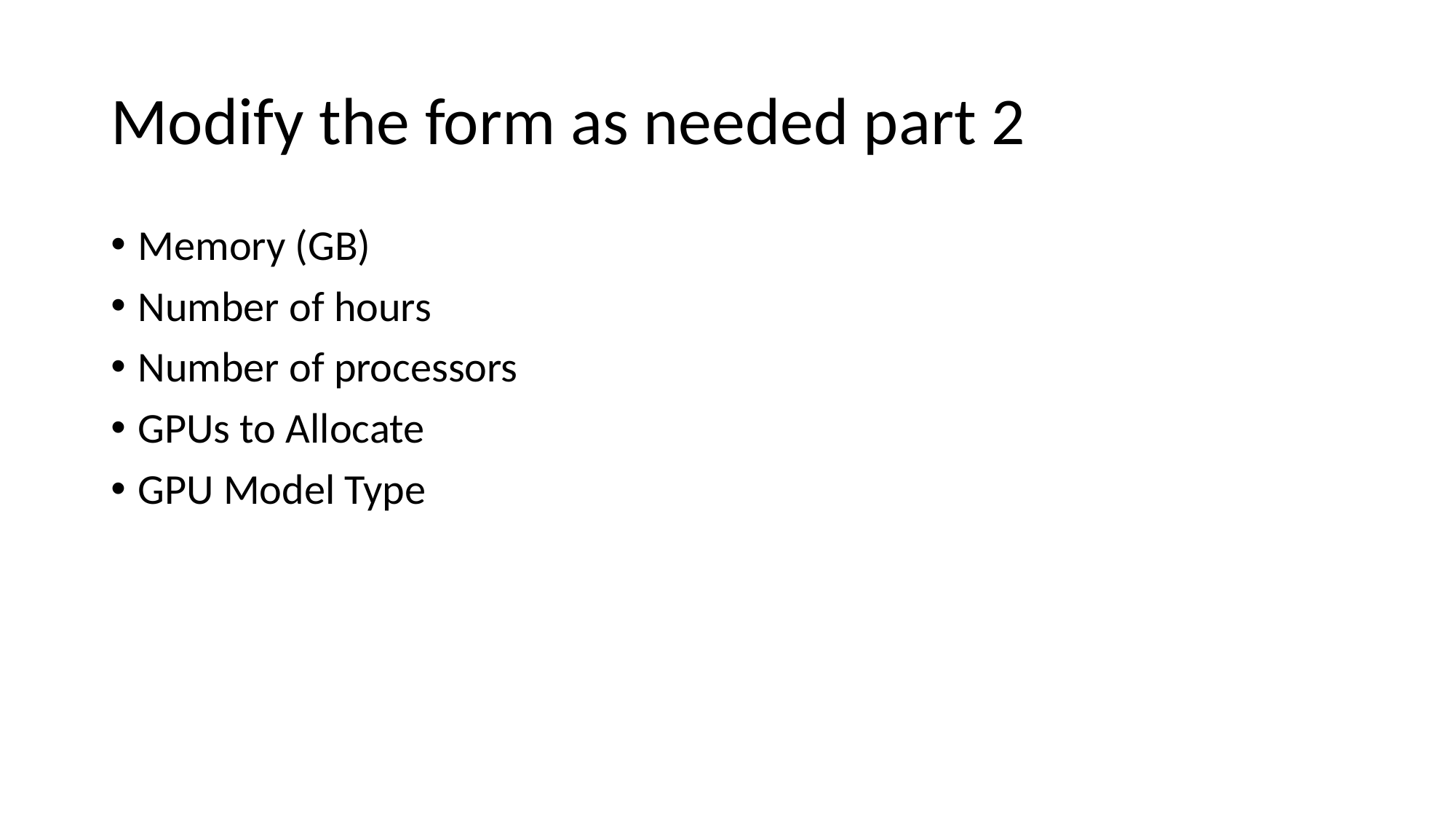

# Modify the form as needed part 2
Memory (GB)
Number of hours
Number of processors
GPUs to Allocate
GPU Model Type